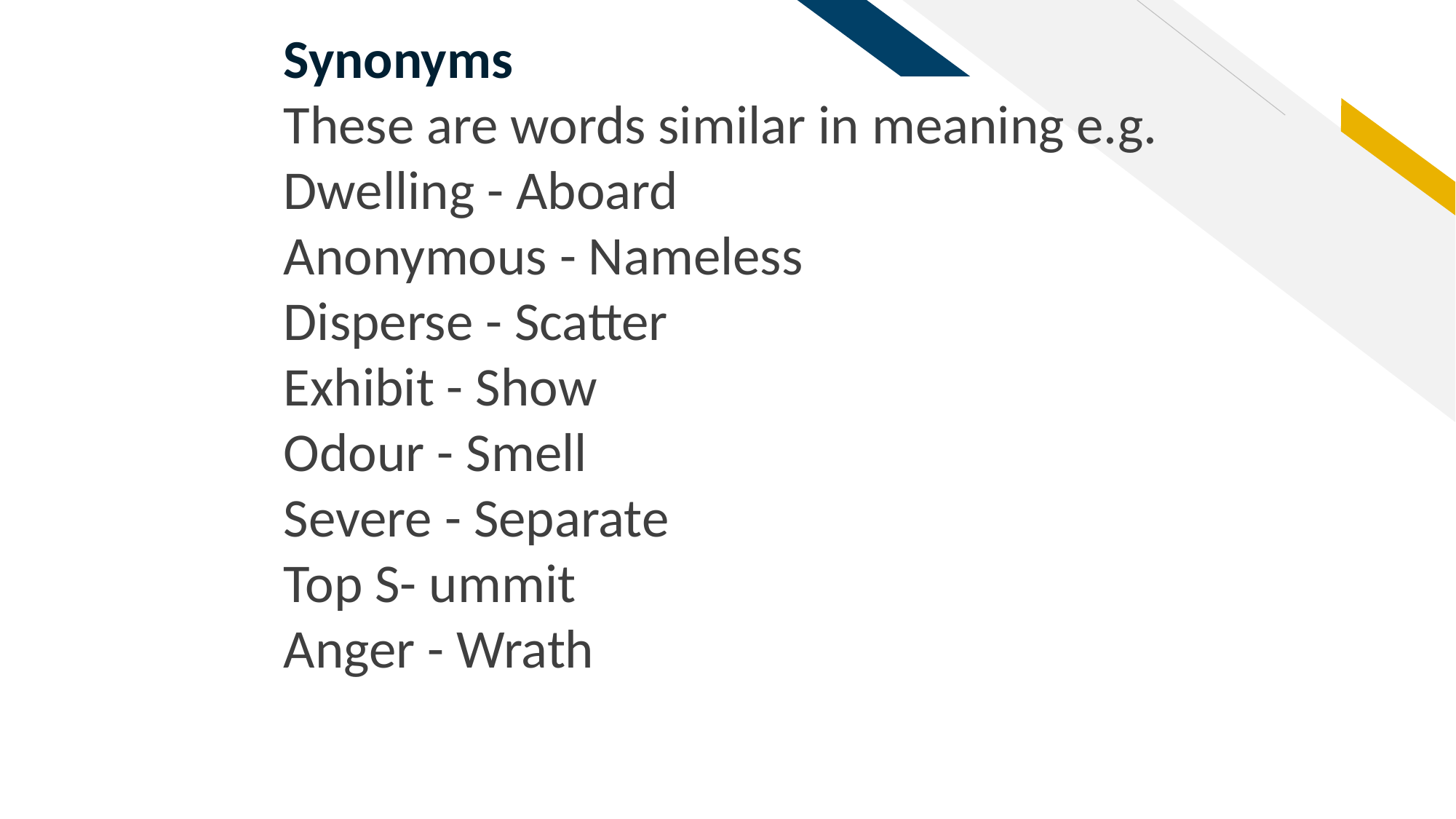

Synonyms
These are words similar in meaning e.g.
Dwelling - Aboard
Anonymous - Nameless
Disperse - Scatter
Exhibit - Show
Odour - Smell
Severe - Separate
Top S- ummit
Anger - Wrath